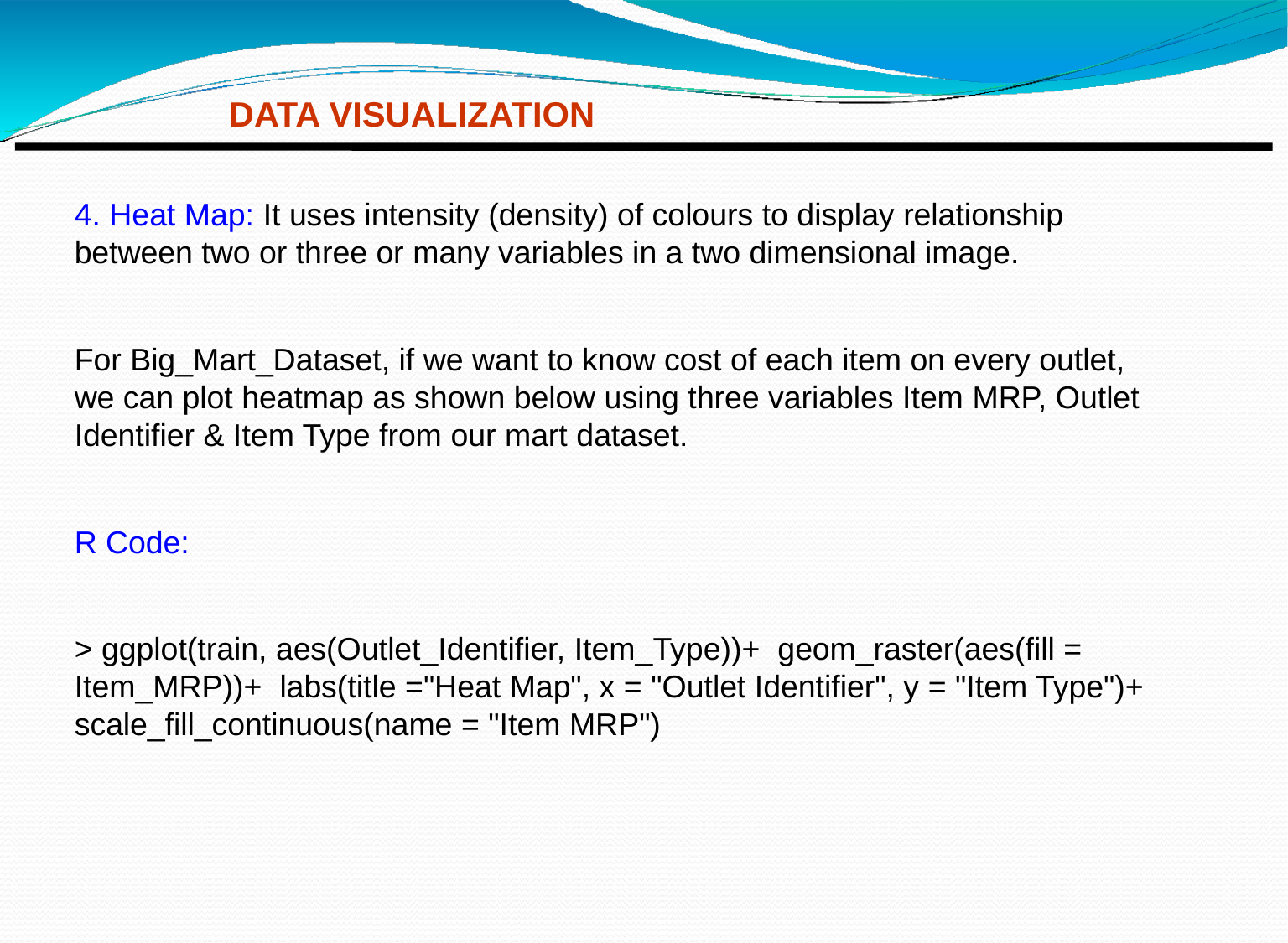

DATA VISUALIZATION

4. Heat Map: It uses intensity (density) of colours to display relationship between two or three or many variables in a two dimensional image.

For Big_Mart_Dataset, if we want to know cost of each item on every outlet, we can plot heatmap as shown below using three variables Item MRP, Outlet Identifier & Item Type from our mart dataset.

R Code:

> ggplot(train, aes(Outlet_Identifier, Item_Type))+  geom_raster(aes(fill = Item_MRP))+  labs(title ="Heat Map", x = "Outlet Identifier", y = "Item Type")+  scale_fill_continuous(name = "Item MRP")